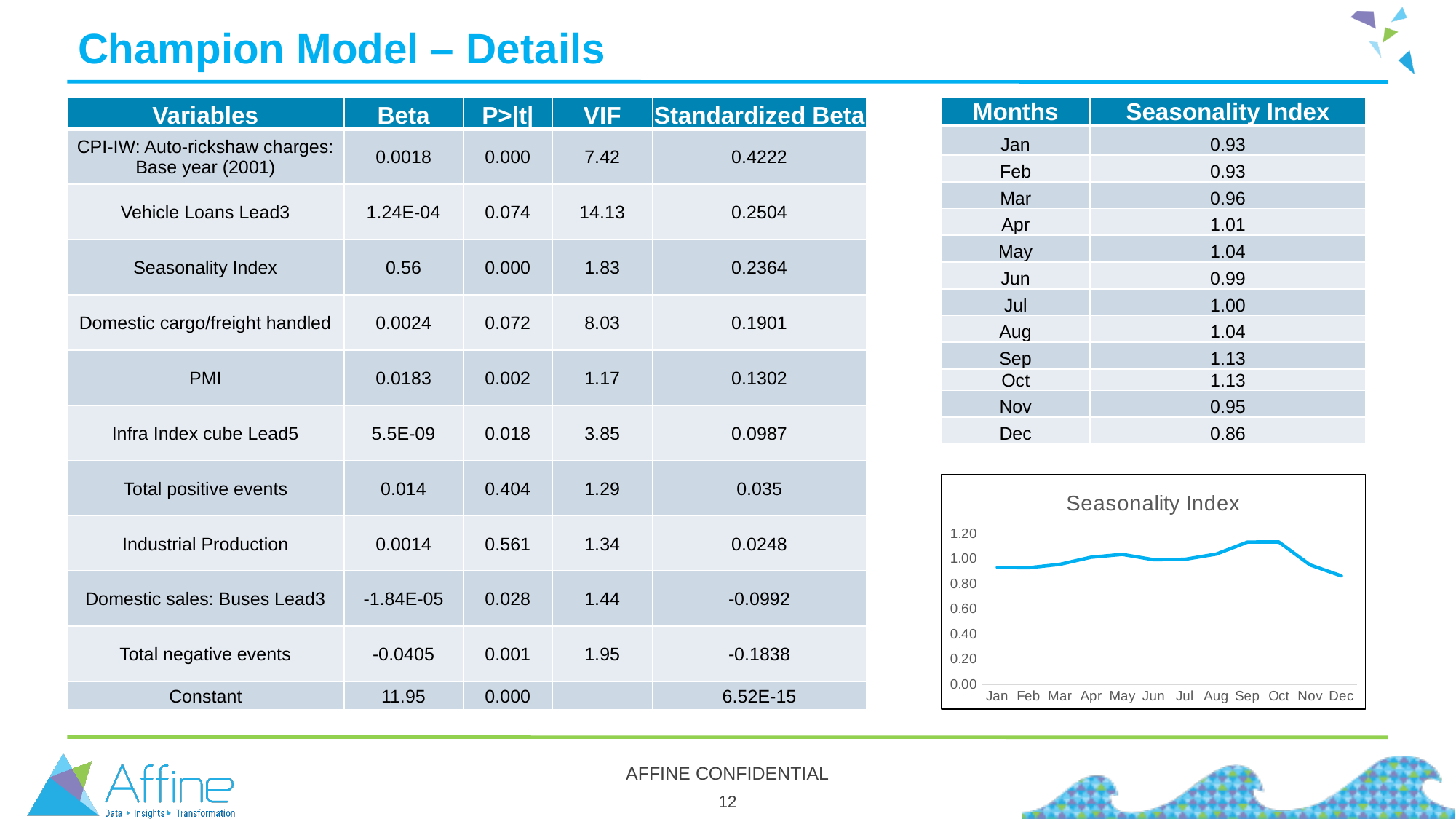

# Champion Model – Details
| Months | Seasonality Index |
| --- | --- |
| Jan | 0.93 |
| Feb | 0.93 |
| Mar | 0.96 |
| Apr | 1.01 |
| May | 1.04 |
| Jun | 0.99 |
| Jul | 1.00 |
| Aug | 1.04 |
| Sep | 1.13 |
| Oct | 1.13 |
| Nov | 0.95 |
| Dec | 0.86 |
| Variables | Beta | P>|t| | VIF | Standardized Beta |
| --- | --- | --- | --- | --- |
| CPI-IW: Auto-rickshaw charges: Base year (2001) | 0.0018 | 0.000 | 7.42 | 0.4222 |
| Vehicle Loans Lead3 | 1.24E-04 | 0.074 | 14.13 | 0.2504 |
| Seasonality Index | 0.56 | 0.000 | 1.83 | 0.2364 |
| Domestic cargo/freight handled | 0.0024 | 0.072 | 8.03 | 0.1901 |
| PMI | 0.0183 | 0.002 | 1.17 | 0.1302 |
| Infra Index cube Lead5 | 5.5E-09 | 0.018 | 3.85 | 0.0987 |
| Total positive events | 0.014 | 0.404 | 1.29 | 0.035 |
| Industrial Production | 0.0014 | 0.561 | 1.34 | 0.0248 |
| Domestic sales: Buses Lead3 | -1.84E-05 | 0.028 | 1.44 | -0.0992 |
| Total negative events | -0.0405 | 0.001 | 1.95 | -0.1838 |
| Constant | 11.95 | 0.000 |  | 6.52E-15 |

### Chart:

| Category | Seasonality Index |
|---|---|
| Jan | 0.932220983 |
| Feb | 0.929306438 |
| Mar | 0.956786816 |
| Apr | 1.013099946 |
| May | 1.036179358 |
| Jun | 0.993443091 |
| Jul | 0.996715571 |
| Aug | 1.038320185 |
| Sep | 1.133847555 |
| Oct | 1.134965118 |
| Nov | 0.952405807 |
| Dec | 0.864388571 |
AFFINE CONFIDENTIAL
12